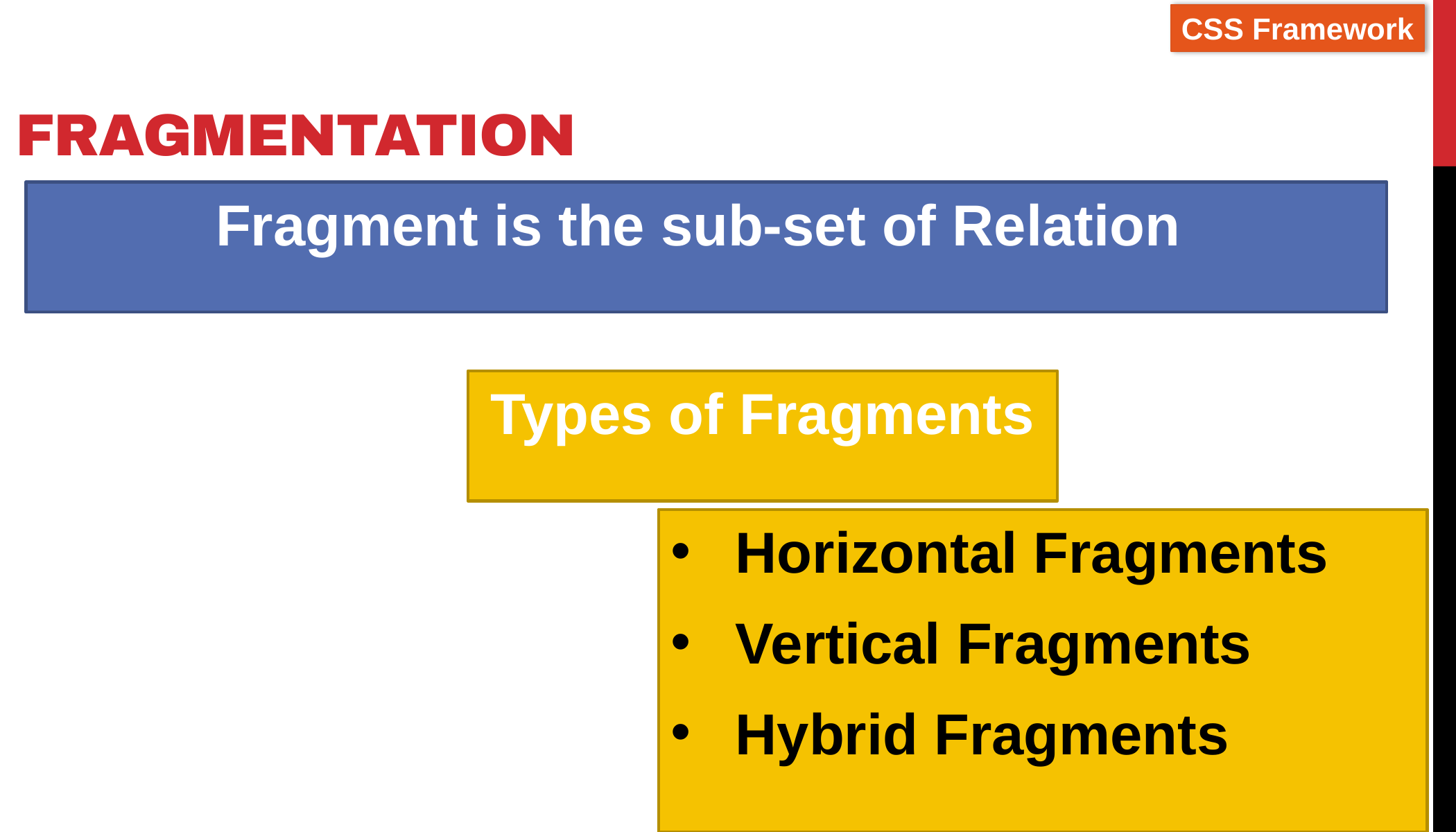

# Fragmentation
Fragment is the sub-set of Relation
Types of Fragments
Horizontal Fragments
Vertical Fragments
Hybrid Fragments